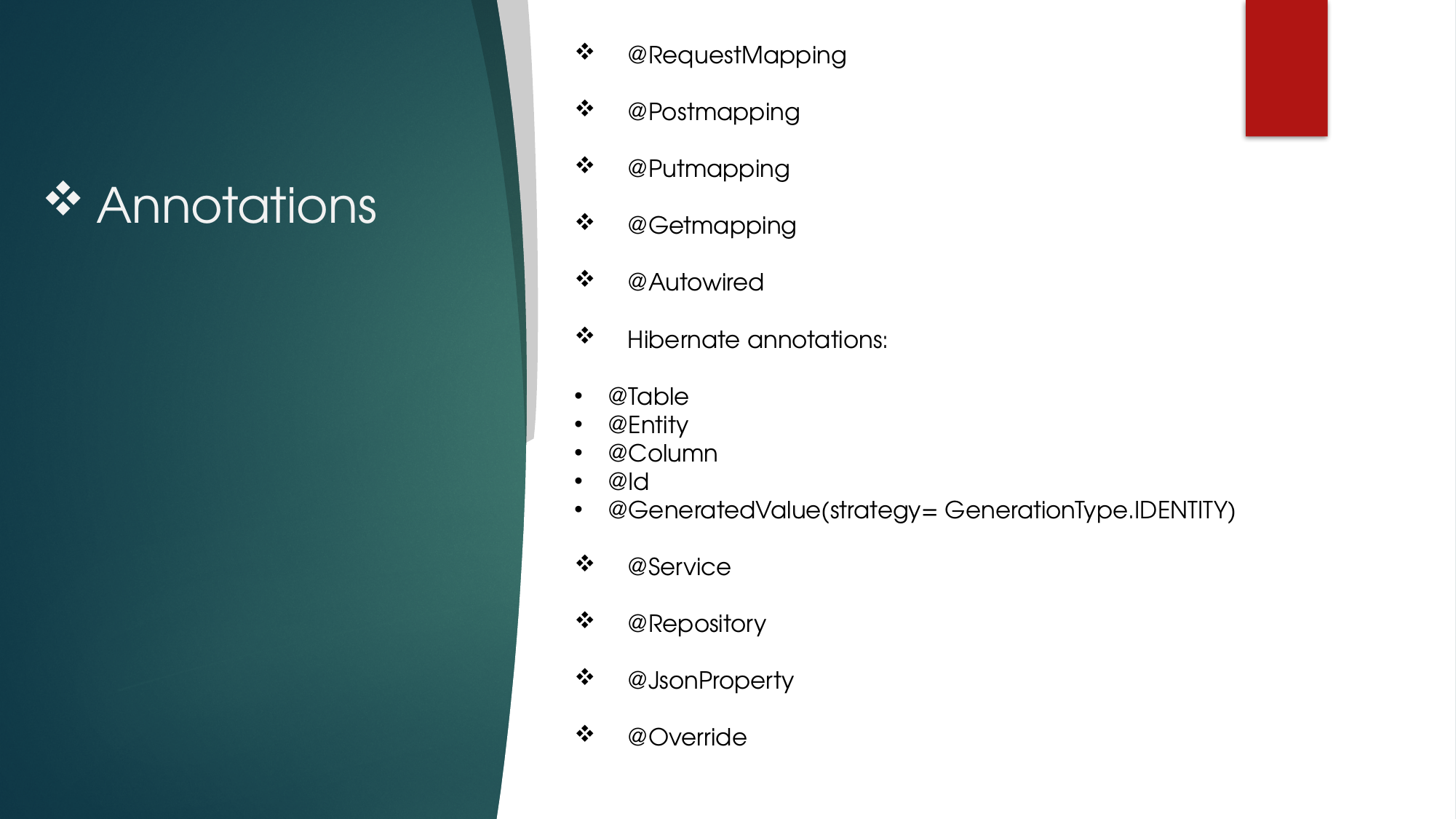

@RequestMapping

@Postmapping

@Putmapping

@Getmapping

@Autowired

Hibernate annotations:

@Table
@Entity
@Column
@Id
@GeneratedValue(strategy= GenerationType.IDENTITY)

@Service

@Repository

@JsonProperty

@Override

# Annotations